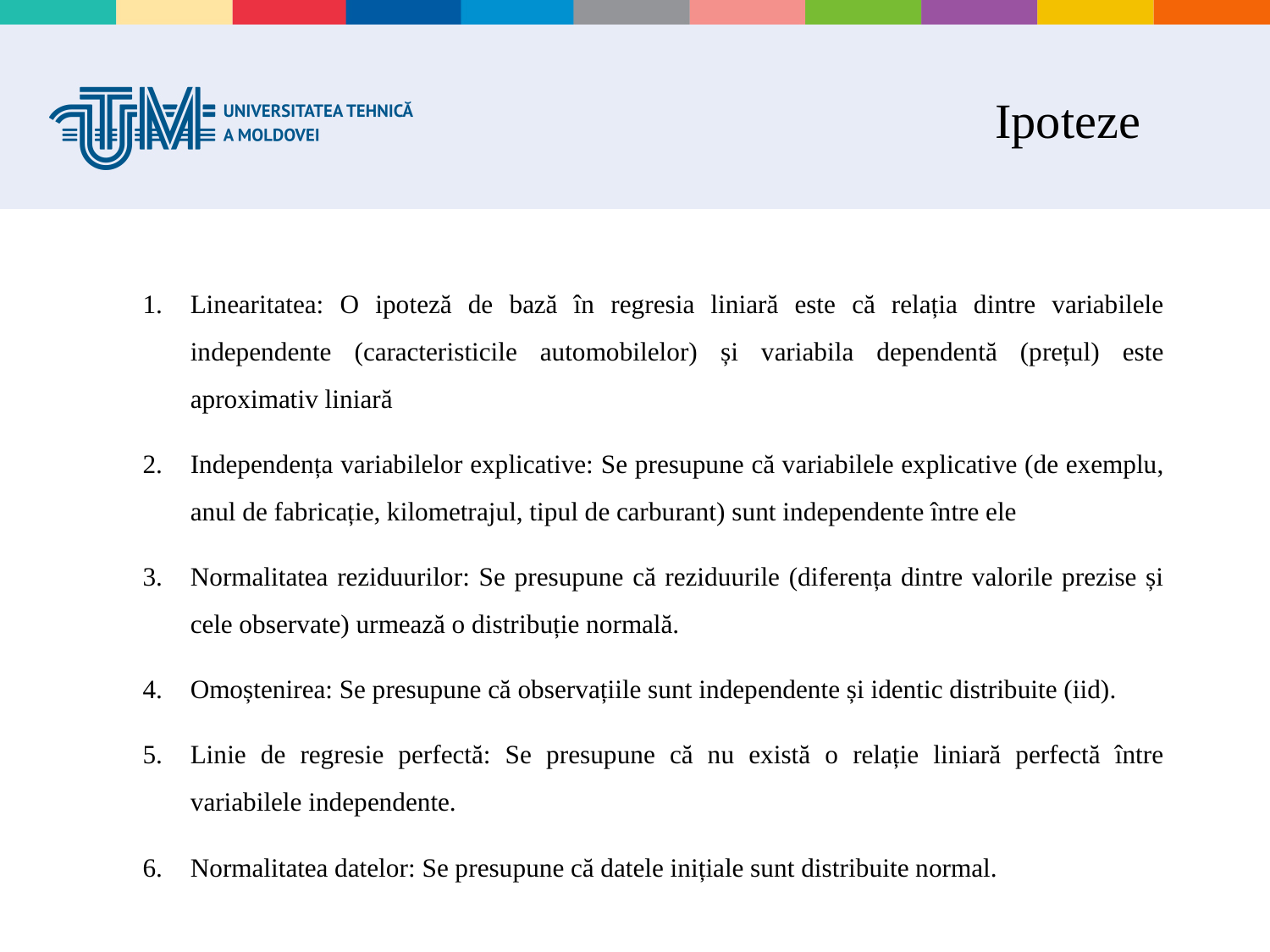

# Ipoteze
Linearitatea: O ipoteză de bază în regresia liniară este că relația dintre variabilele independente (caracteristicile automobilelor) și variabila dependentă (prețul) este aproximativ liniară
Independența variabilelor explicative: Se presupune că variabilele explicative (de exemplu, anul de fabricație, kilometrajul, tipul de carburant) sunt independente între ele
Normalitatea reziduurilor: Se presupune că reziduurile (diferența dintre valorile prezise și cele observate) urmează o distribuție normală.
Omoștenirea: Se presupune că observațiile sunt independente și identic distribuite (iid).
Linie de regresie perfectă: Se presupune că nu există o relație liniară perfectă între variabilele independente.
Normalitatea datelor: Se presupune că datele inițiale sunt distribuite normal.